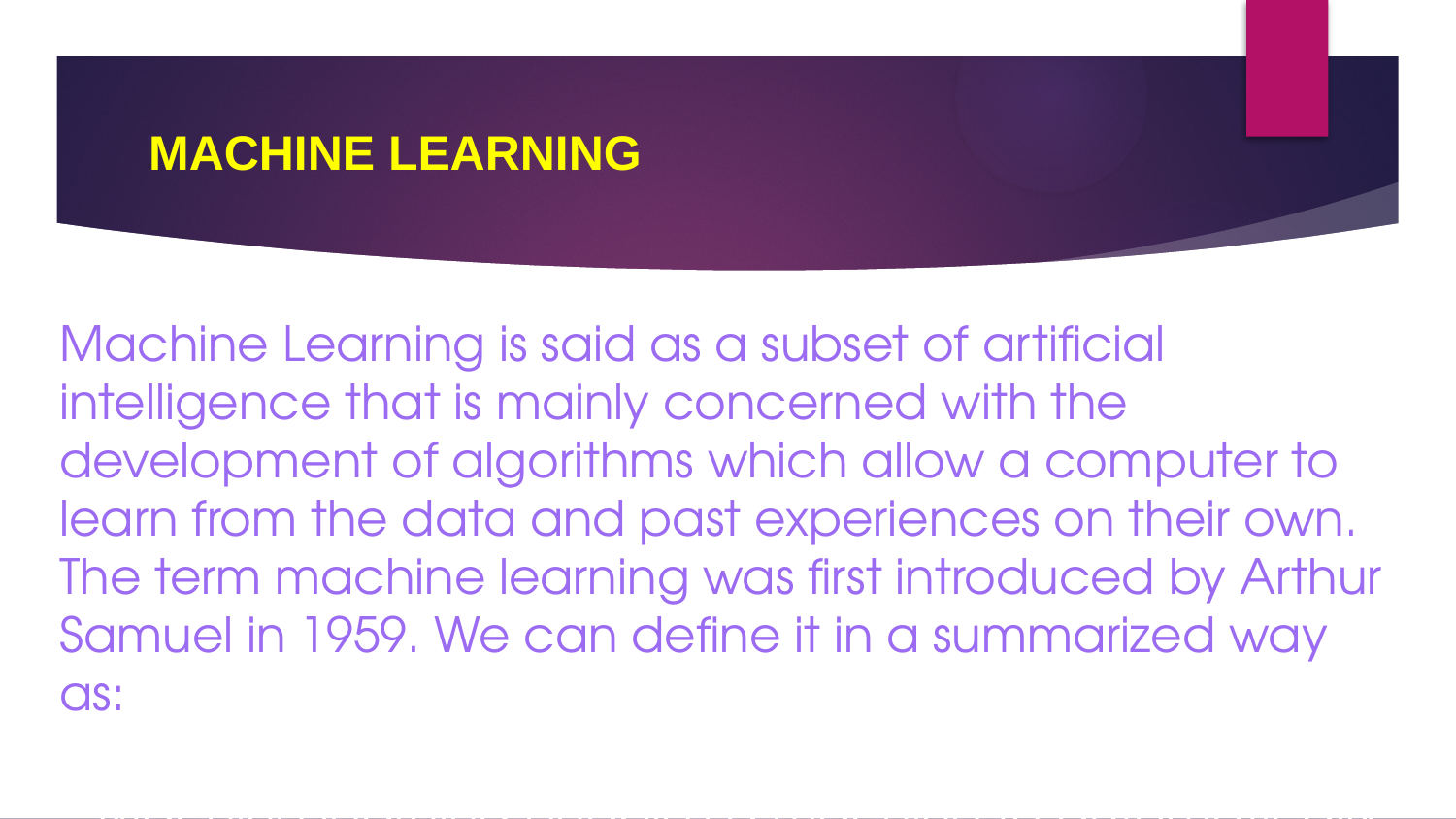

MACHINE LEARNING

# Machine Learning is said as a subset of artificial intelligence that is mainly concerned with the development of algorithms which allow a computer to learn from the data and past experiences on their own. The term machine learning was first introduced by Arthur Samuel in 1959. We can define it in a summarized way as:

“ Machine learning enables a machine to automatically learn from data, improve performance from experiences, and predict things without being explicitly programmed. “